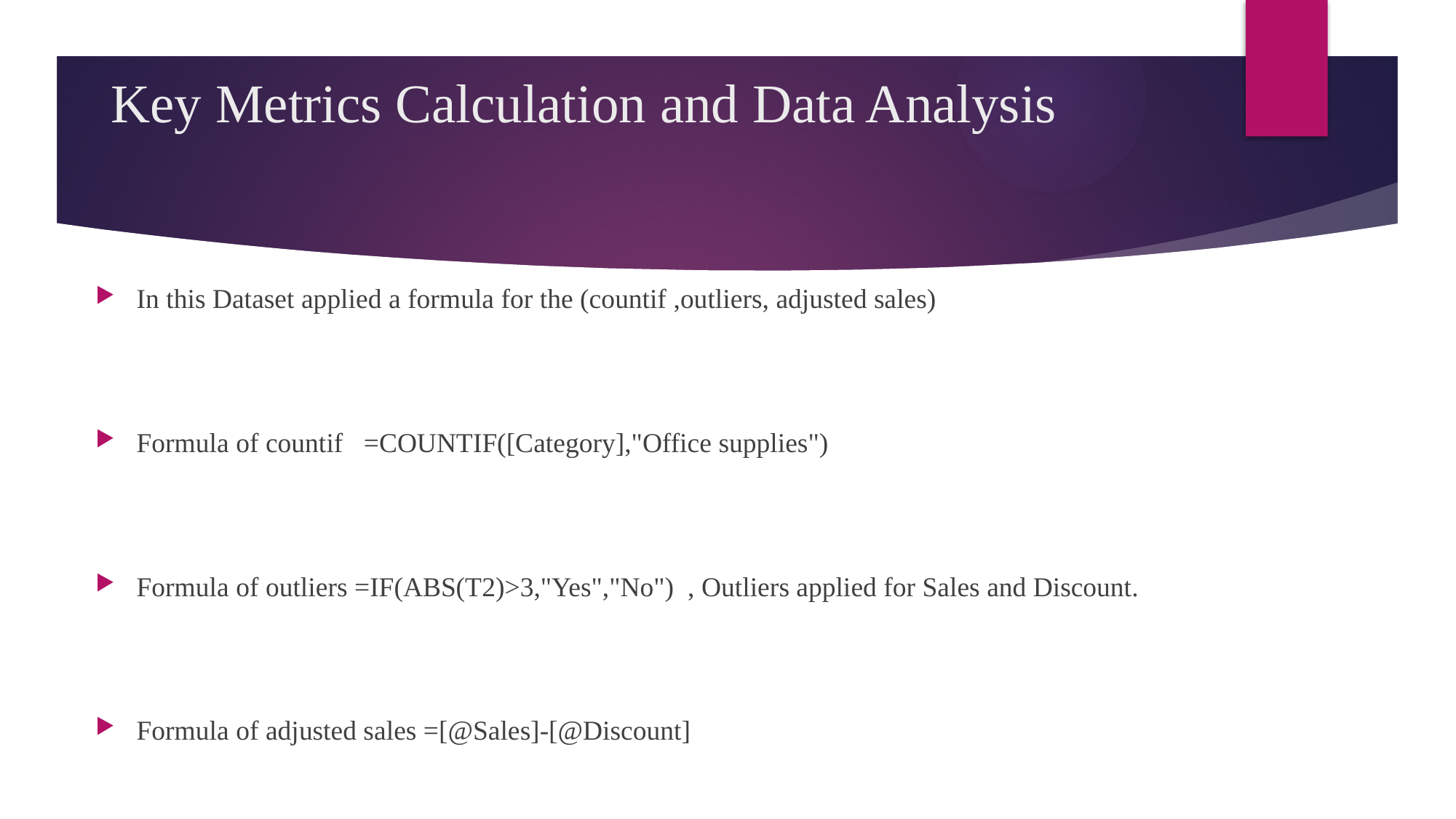

# Key Metrics Calculation and Data Analysis
In this Dataset applied a formula for the (countif ,outliers, adjusted sales)

Formula of countif   =COUNTIF([Category],"Office supplies")

Formula of outliers =IF(ABS(T2)>3,"Yes","No")  , Outliers applied for Sales and Discount.

Formula of adjusted sales =[@Sales]-[@Discount]